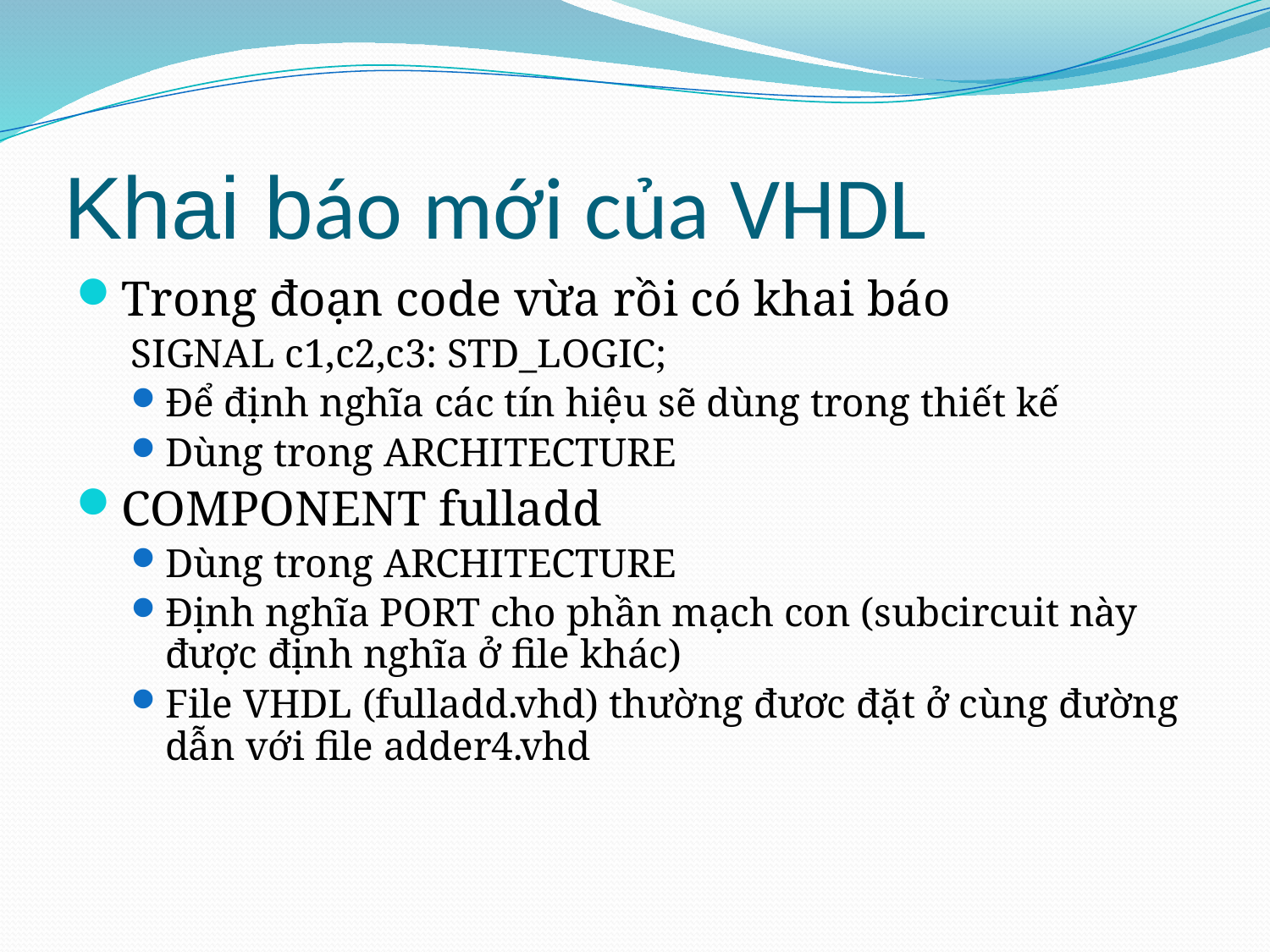

# Khai báo mới của VHDL
Trong đoạn code vừa rồi có khai báo
SIGNAL c1,c2,c3: STD_LOGIC;
Để định nghĩa các tín hiệu sẽ dùng trong thiết kế
Dùng trong ARCHITECTURE
COMPONENT fulladd
Dùng trong ARCHITECTURE
Định nghĩa PORT cho phần mạch con (subcircuit này được định nghĩa ở file khác)
File VHDL (fulladd.vhd) thường đươc đặt ở cùng đường dẫn với file adder4.vhd